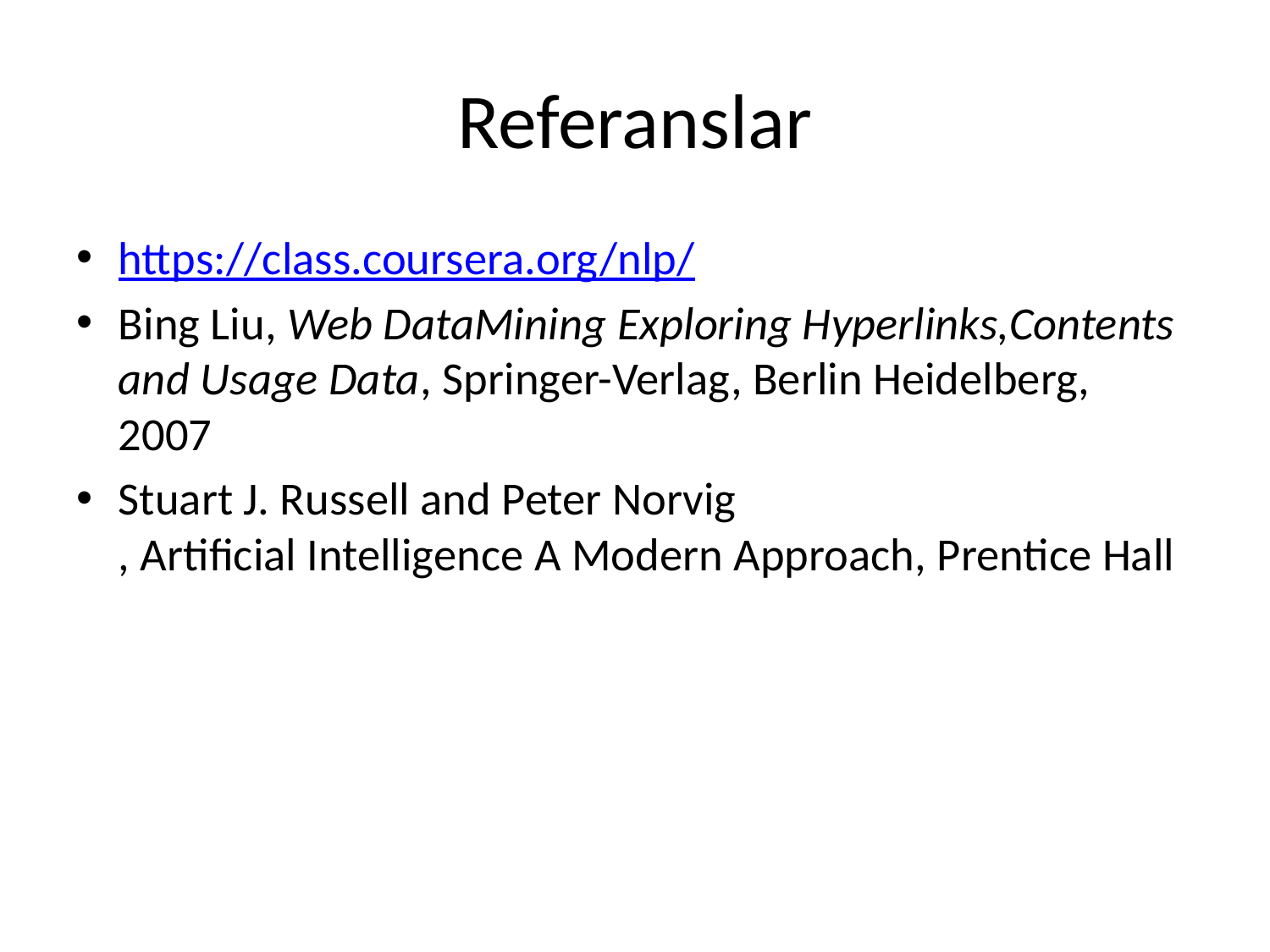

# Referanslar
https://class.coursera.org/nlp/
Bing Liu, Web DataMining Exploring Hyperlinks,Contents and Usage Data, Springer-Verlag, Berlin Heidelberg, 2007
Stuart J. Russell and Peter Norvig
, Artificial Intelligence A Modern Approach, Prentice Hall